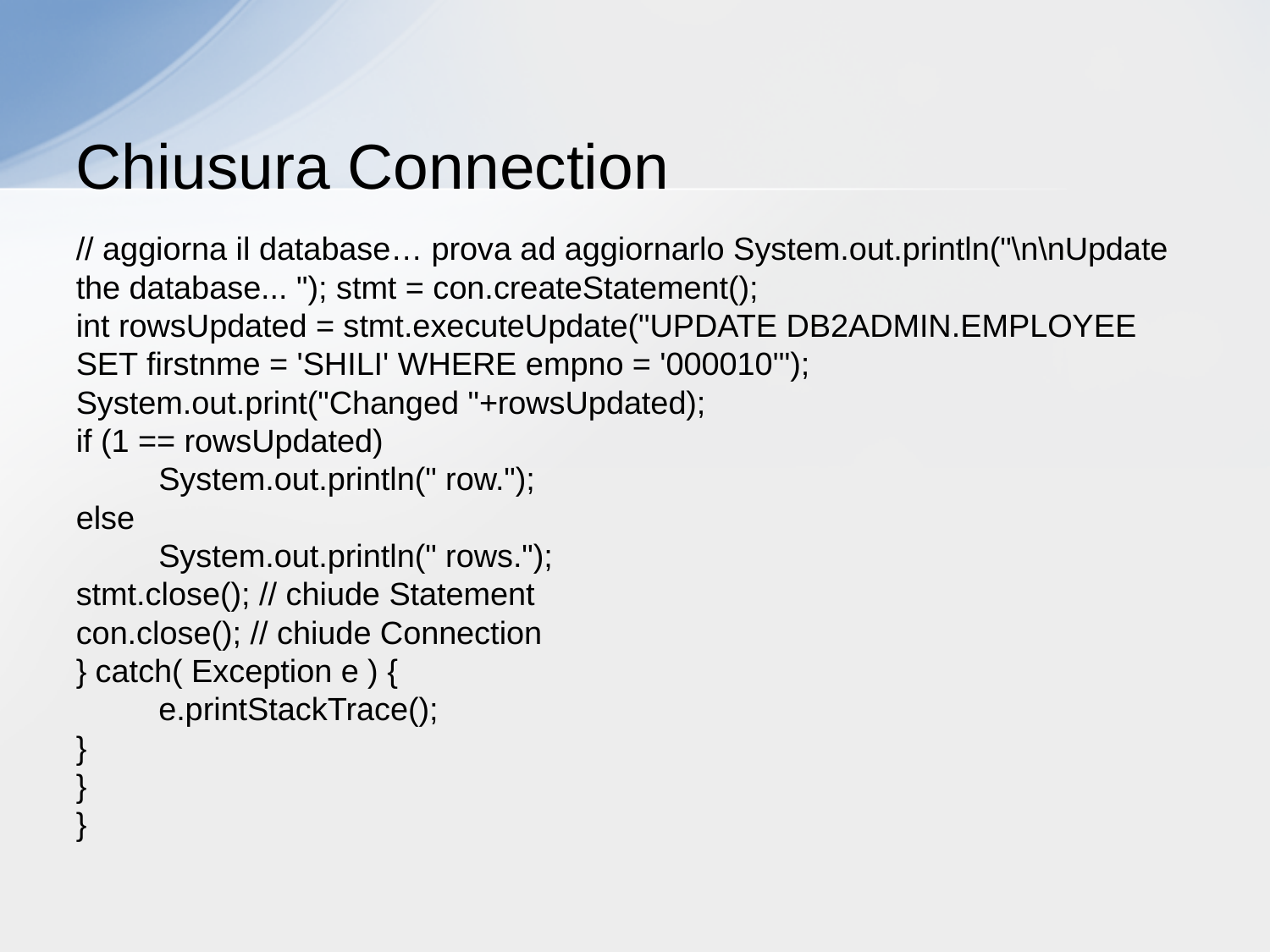

# Chiusura Connection
// aggiorna il database… prova ad aggiornarlo System.out.println("\n\nUpdate the database... "); stmt = con.createStatement();
int rowsUpdated = stmt.executeUpdate("UPDATE DB2ADMIN.EMPLOYEE SET firstnme = 'SHILI' WHERE empno = '000010'");
System.out.print("Changed "+rowsUpdated);
if (1 == rowsUpdated)
	System.out.println(" row.");
else
	System.out.println(" rows.");
stmt.close(); // chiude Statement
con.close(); // chiude Connection
} catch( Exception e ) {
	e.printStackTrace();
}
}
}